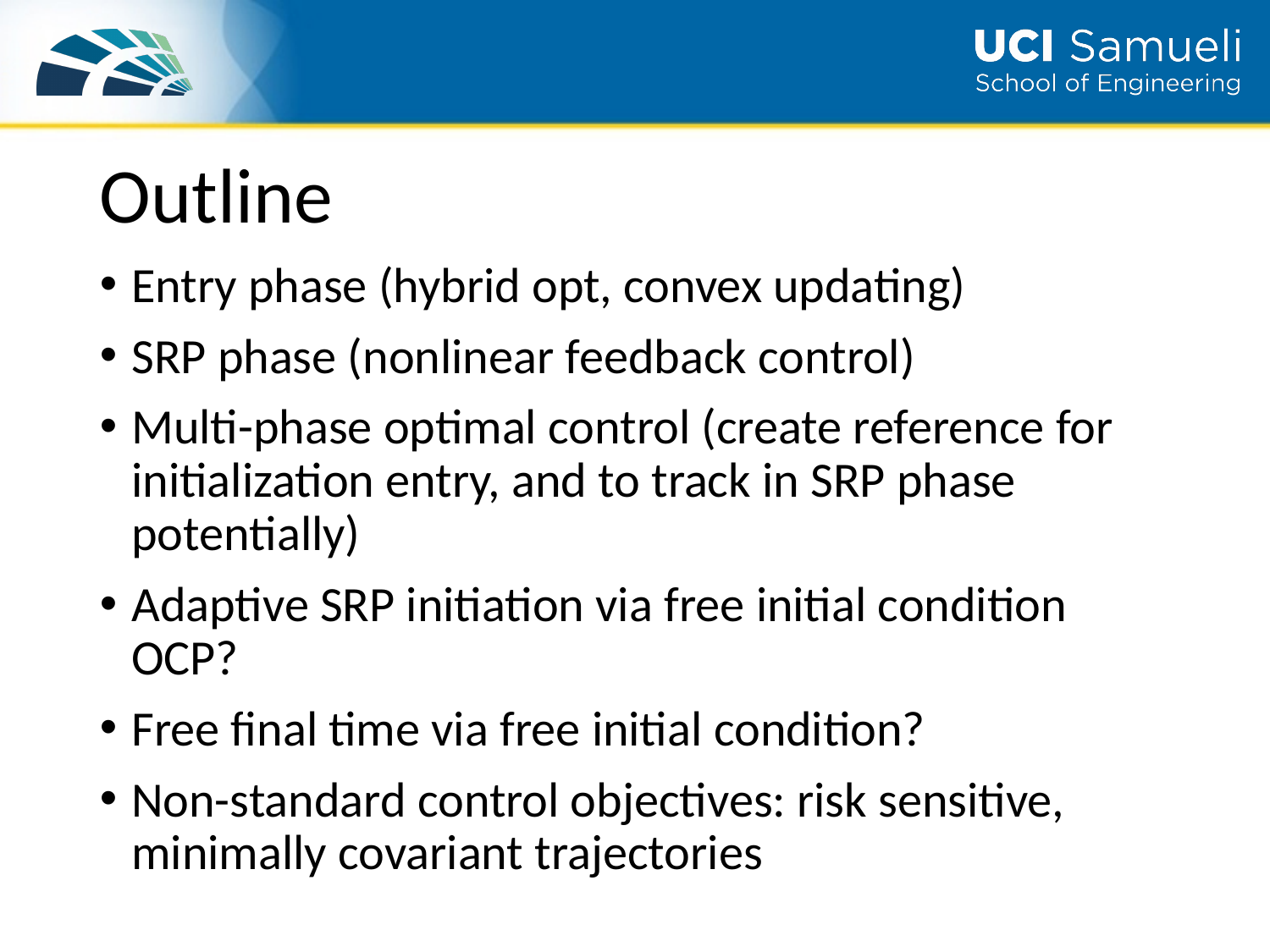

# Outline
Entry phase (hybrid opt, convex updating)
SRP phase (nonlinear feedback control)
Multi-phase optimal control (create reference for initialization entry, and to track in SRP phase potentially)
Adaptive SRP initiation via free initial condition OCP?
Free final time via free initial condition?
Non-standard control objectives: risk sensitive, minimally covariant trajectories